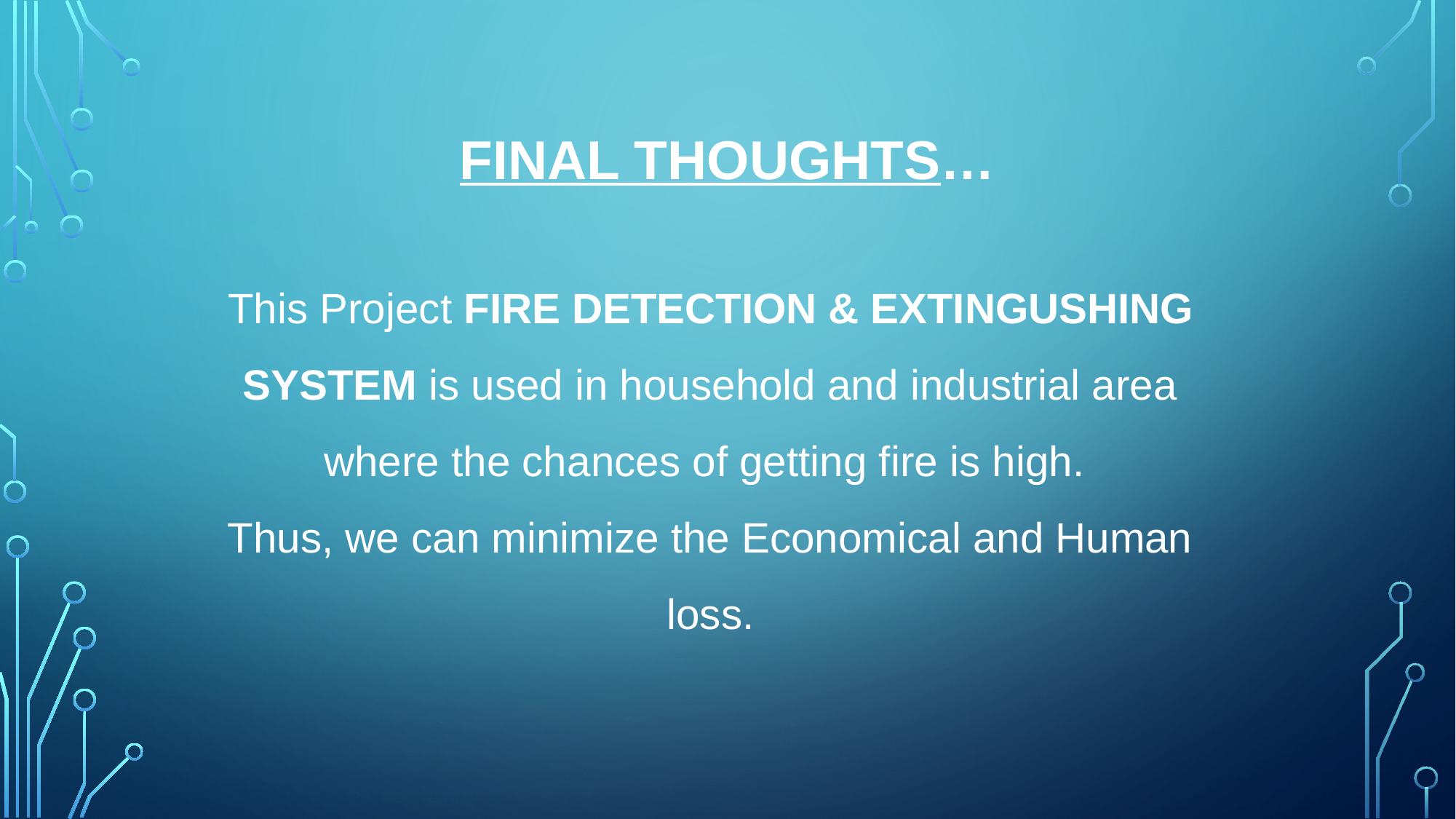

# Final Thoughts…
This Project FIRE DETECTION & EXTINGUSHING SYSTEM is used in household and industrial area where the chances of getting fire is high.
Thus, we can minimize the Economical and Human loss.